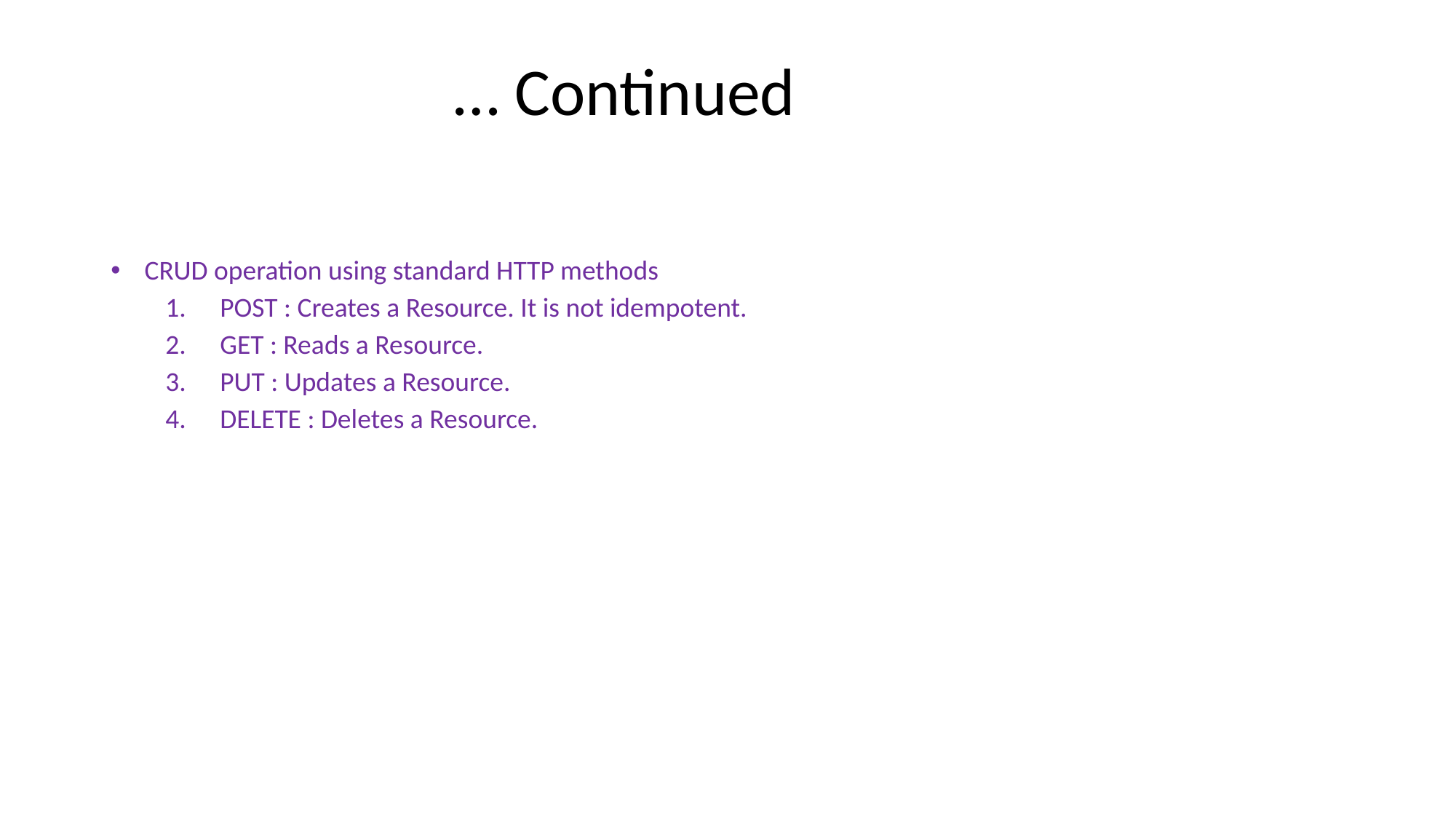

# … Continued

 CRUD operation using standard HTTP methods
POST : Creates a Resource. It is not idempotent.
GET : Reads a Resource.
PUT : Updates a Resource.
DELETE : Deletes a Resource.